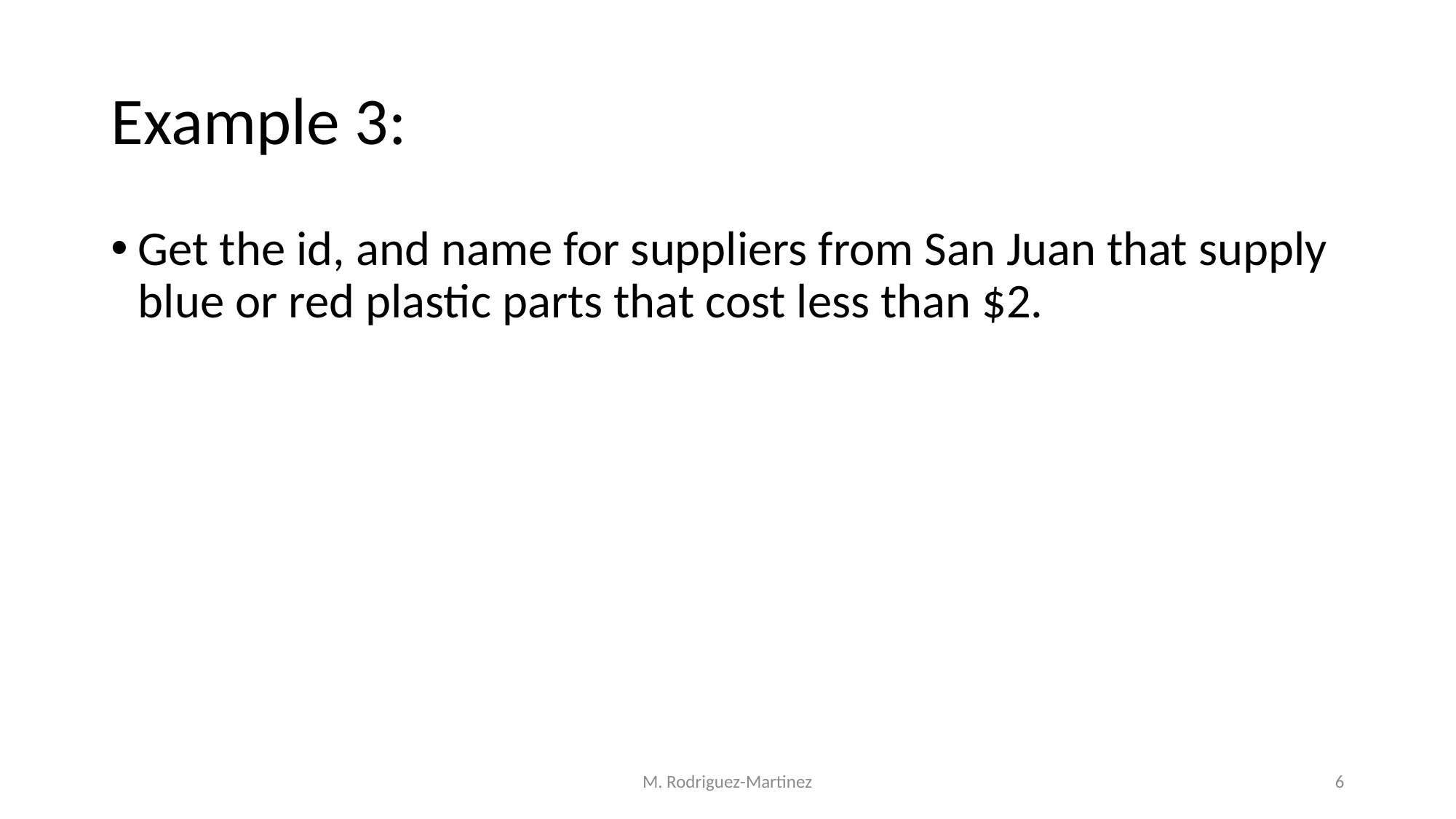

# Example 3:
Get the id, and name for suppliers from San Juan that supply blue or red plastic parts that cost less than $2.
M. Rodriguez-Martinez
6